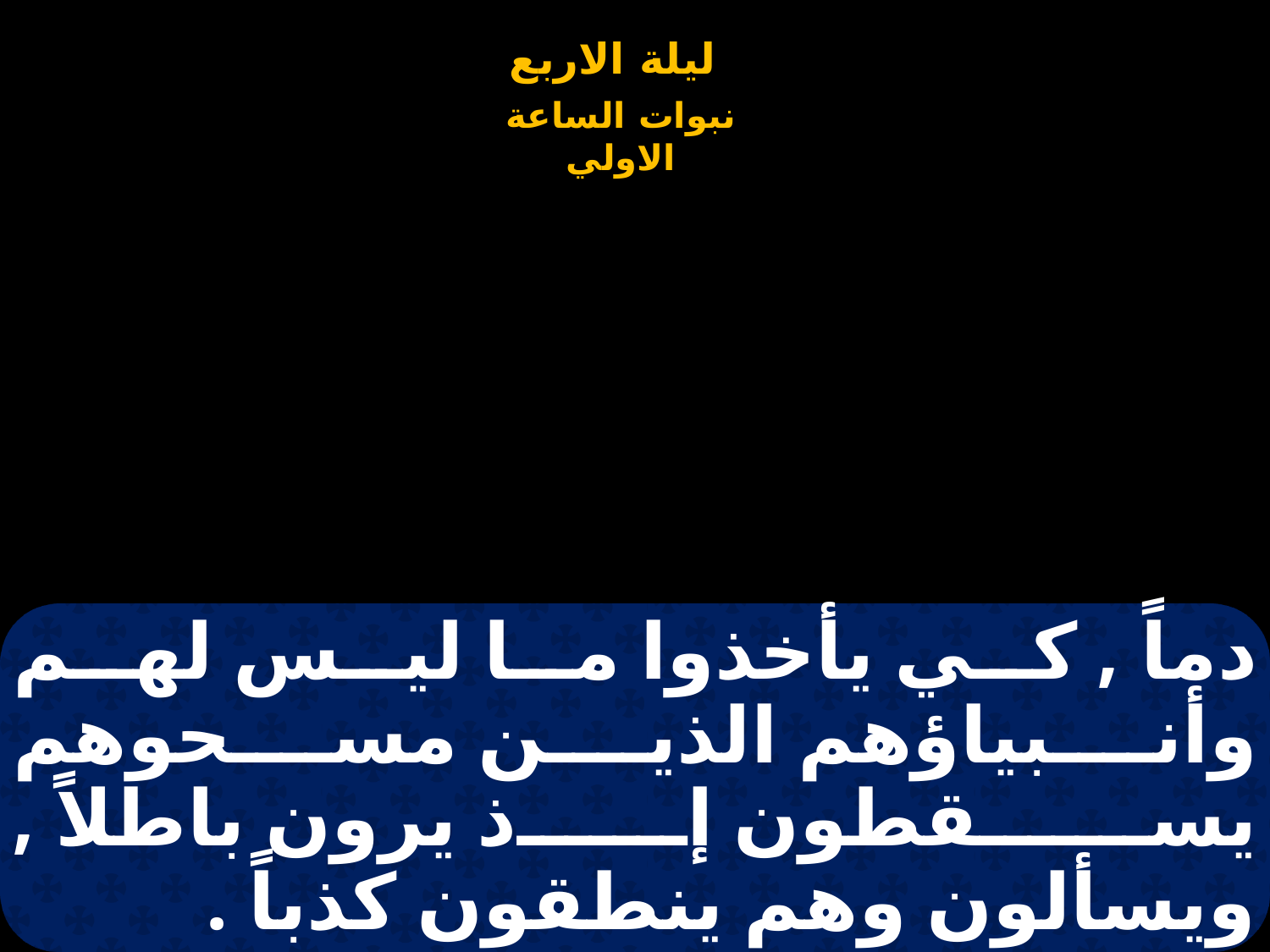

# دماً , كي يأخذوا ما ليس لهم وأنبياؤهم الذين مسحوهم يسقطون إذ يرون باطلاً , ويسألون وهم ينطقون كذباً .